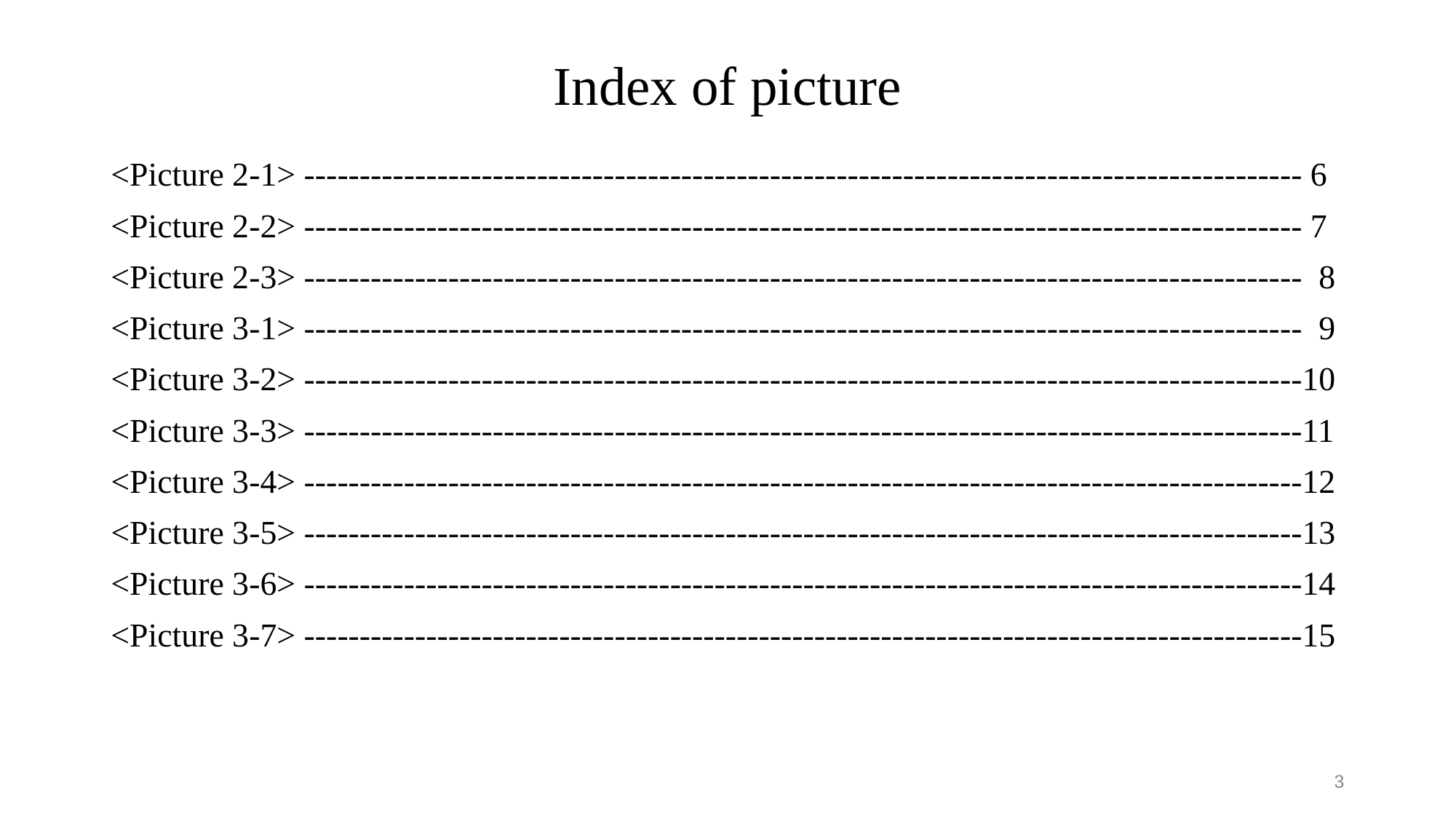

# Index of picture
<Picture 2-1> ------------------------------------------------------------------------------------------ 6
<Picture 2-2> ------------------------------------------------------------------------------------------ 7
<Picture 2-3> ------------------------------------------------------------------------------------------  8
<Picture 3-1> ------------------------------------------------------------------------------------------  9
<Picture 3-2> ------------------------------------------------------------------------------------------10
<Picture 3-3> ------------------------------------------------------------------------------------------11
<Picture 3-4> ------------------------------------------------------------------------------------------12
<Picture 3-5> ------------------------------------------------------------------------------------------13
<Picture 3-6> ------------------------------------------------------------------------------------------14
<Picture 3-7> ------------------------------------------------------------------------------------------15
3